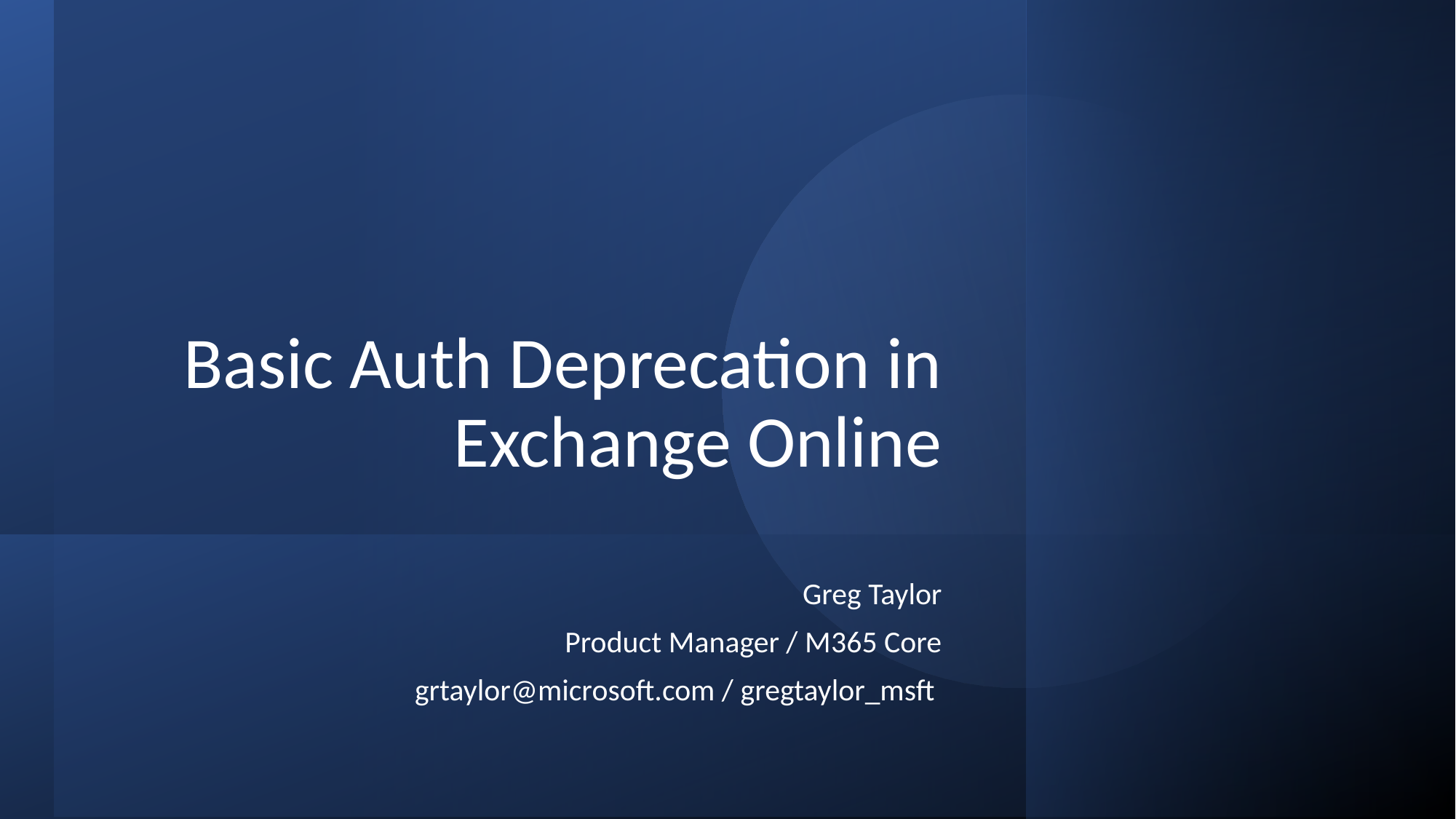

# Basic Auth Deprecation in Exchange Online

Greg Taylor
Product Manager / M365 Core
grtaylor@microsoft.com / gregtaylor_msft